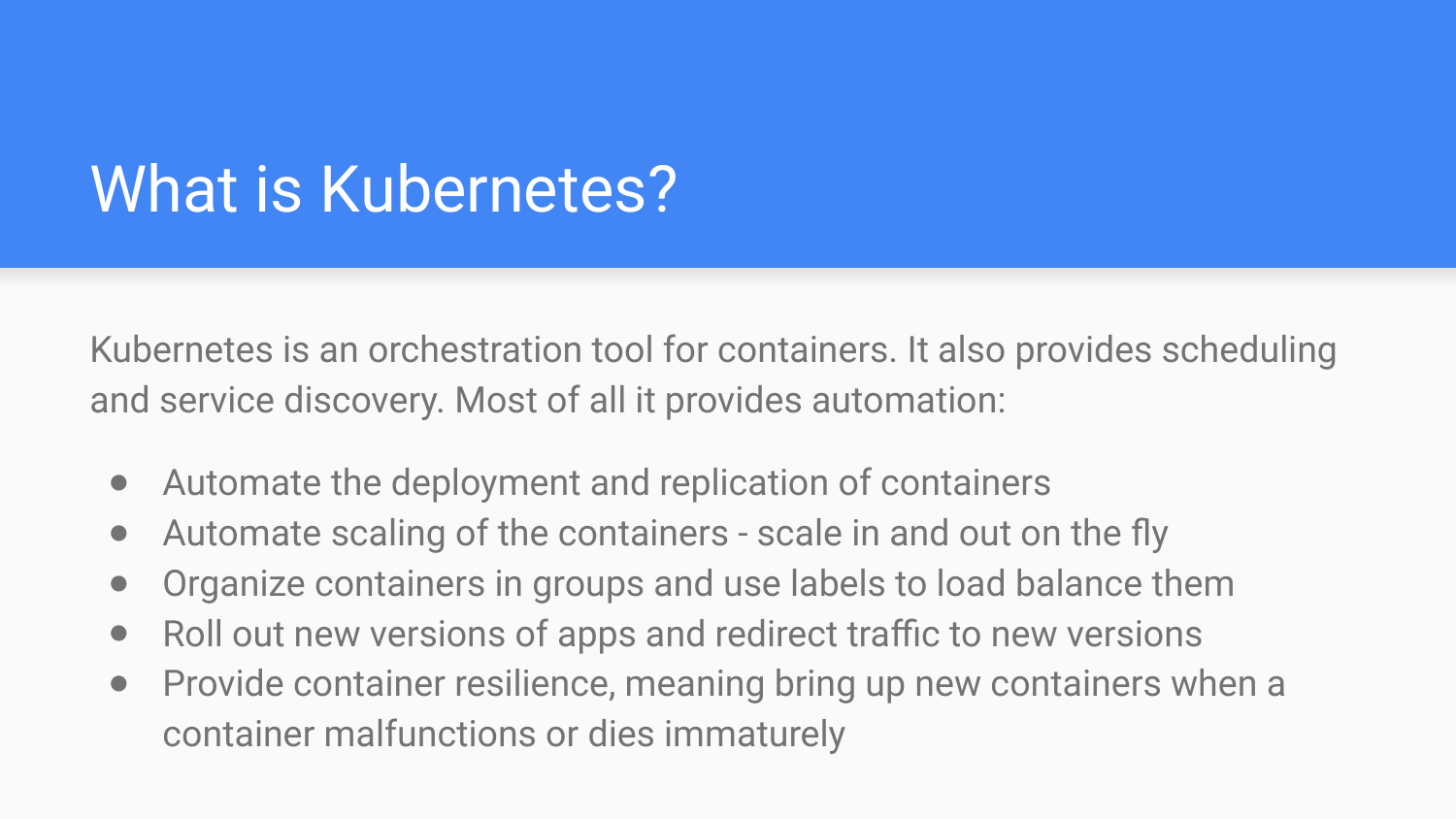

# What is Kubernetes?
Kubernetes is an orchestration tool for containers. It also provides scheduling and service discovery. Most of all it provides automation:
Automate the deployment and replication of containers
Automate scaling of the containers - scale in and out on the fly
Organize containers in groups and use labels to load balance them
Roll out new versions of apps and redirect traffic to new versions
Provide container resilience, meaning bring up new containers when a container malfunctions or dies immaturely